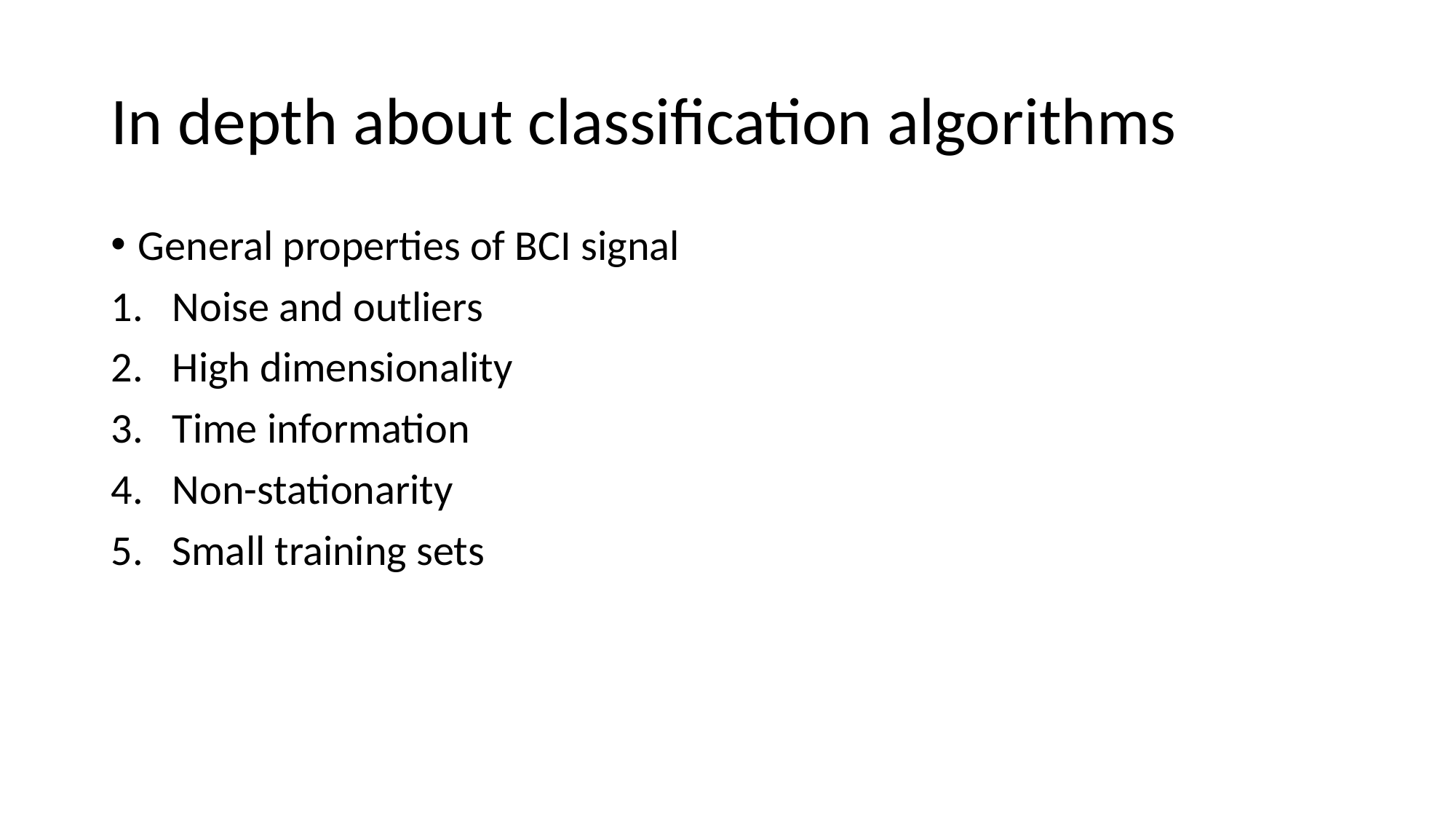

# In depth about classification algorithms
General properties of BCI signal
Noise and outliers
High dimensionality
Time information
Non-stationarity
Small training sets